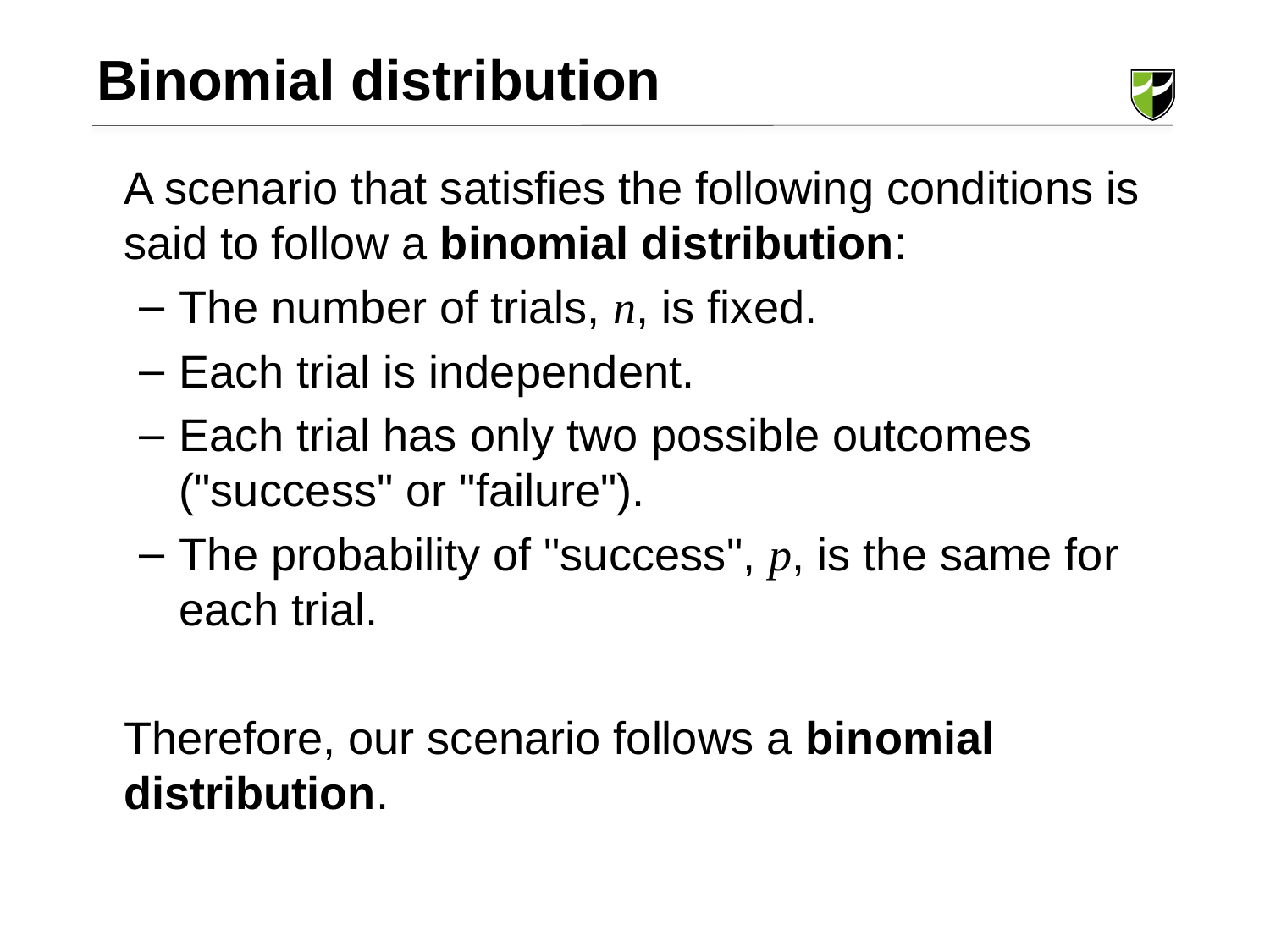

Binomial distribution
	A scenario that satisfies the following conditions is said to follow a binomial distribution:
The number of trials, n, is fixed.
Each trial is independent.
Each trial has only two possible outcomes ("success" or "failure").
The probability of "success", p, is the same for each trial.

	Therefore, our scenario follows a binomial distribution.